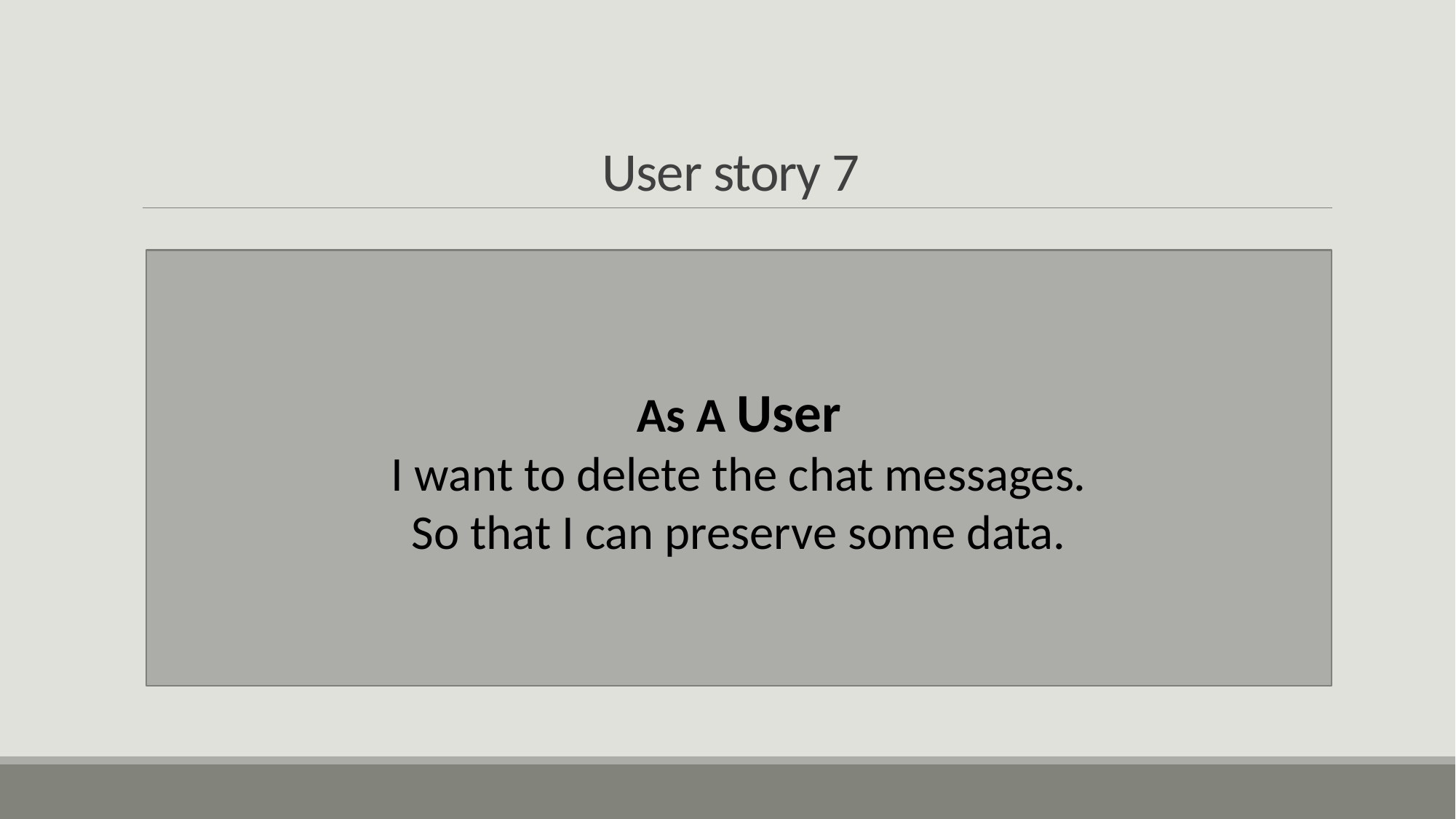

# User story 7
As A User
I want to delete the chat messages.
So that I can preserve some data.